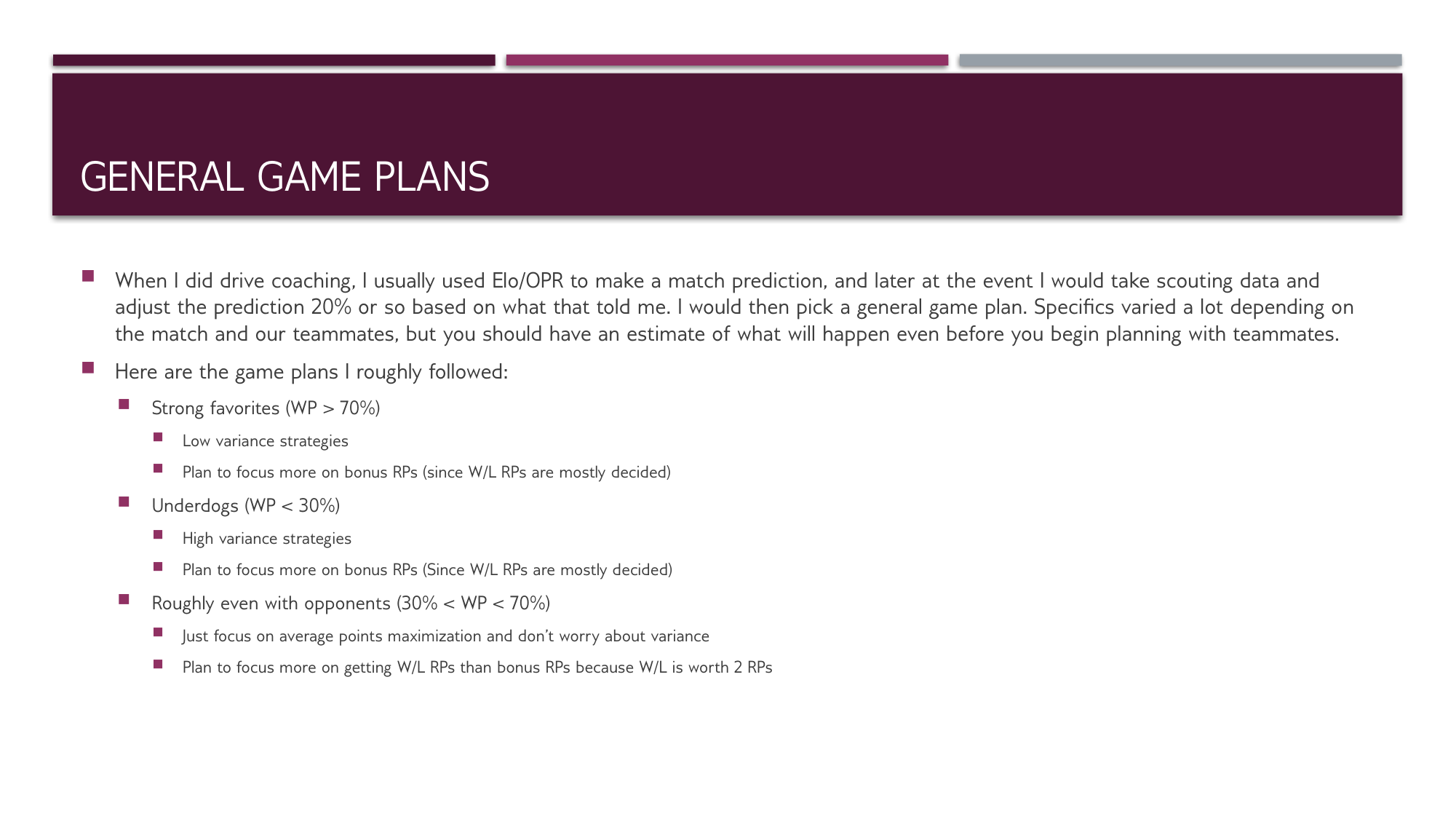

# General game plans
When I did drive coaching, I usually used Elo/OPR to make a match prediction, and later at the event I would take scouting data and adjust the prediction 20% or so based on what that told me. I would then pick a general game plan. Specifics varied a lot depending on the match and our teammates, but you should have an estimate of what will happen even before you begin planning with teammates.
Here are the game plans I roughly followed:
Strong favorites (WP > 70%)
Low variance strategies
Plan to focus more on bonus RPs (since W/L RPs are mostly decided)
Underdogs (WP < 30%)
High variance strategies
Plan to focus more on bonus RPs (Since W/L RPs are mostly decided)
Roughly even with opponents (30% < WP < 70%)
Just focus on average points maximization and don’t worry about variance
Plan to focus more on getting W/L RPs than bonus RPs because W/L is worth 2 RPs